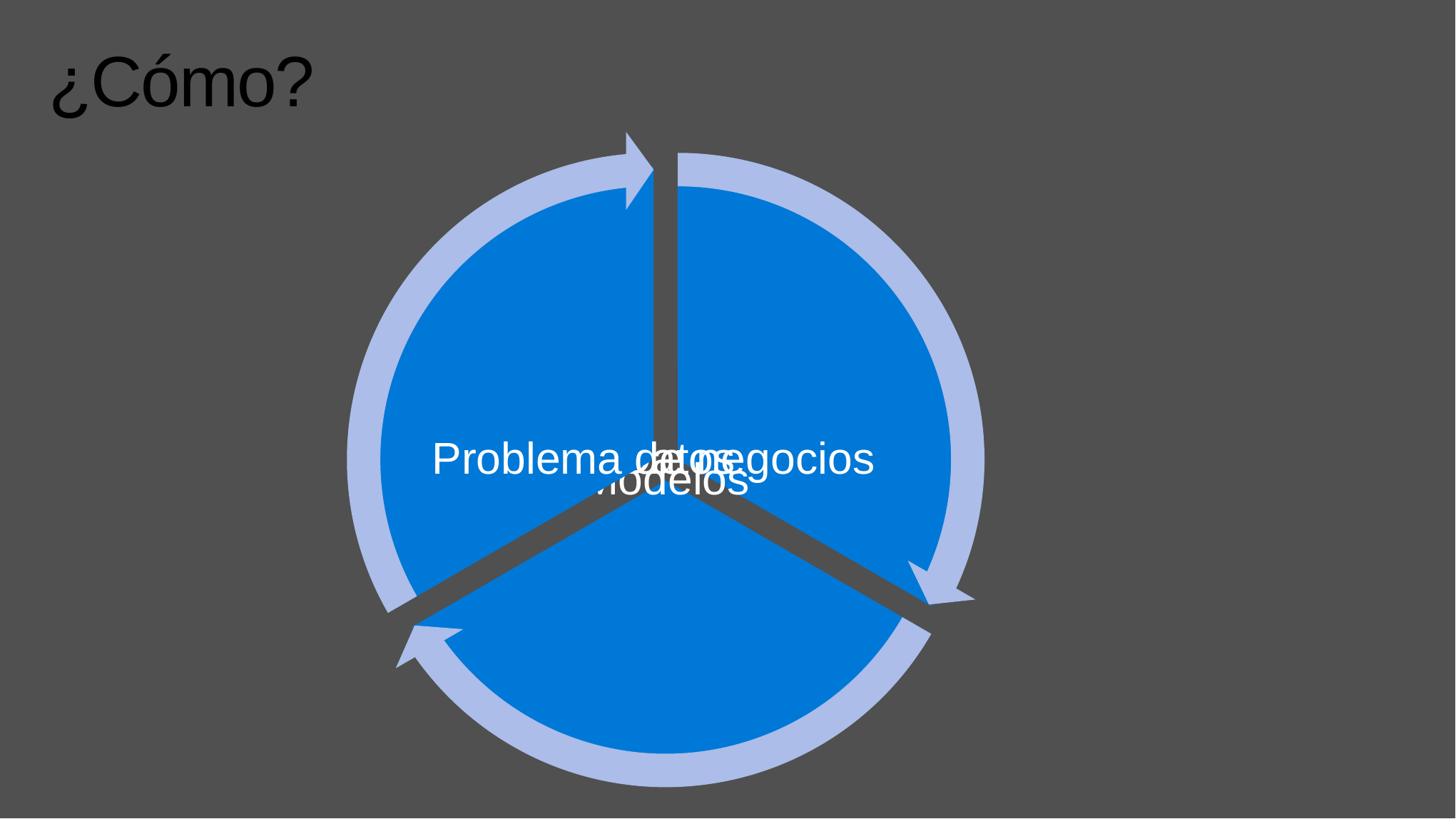

# ¿Cómo?
Datos
Modelos
Problema de negocios